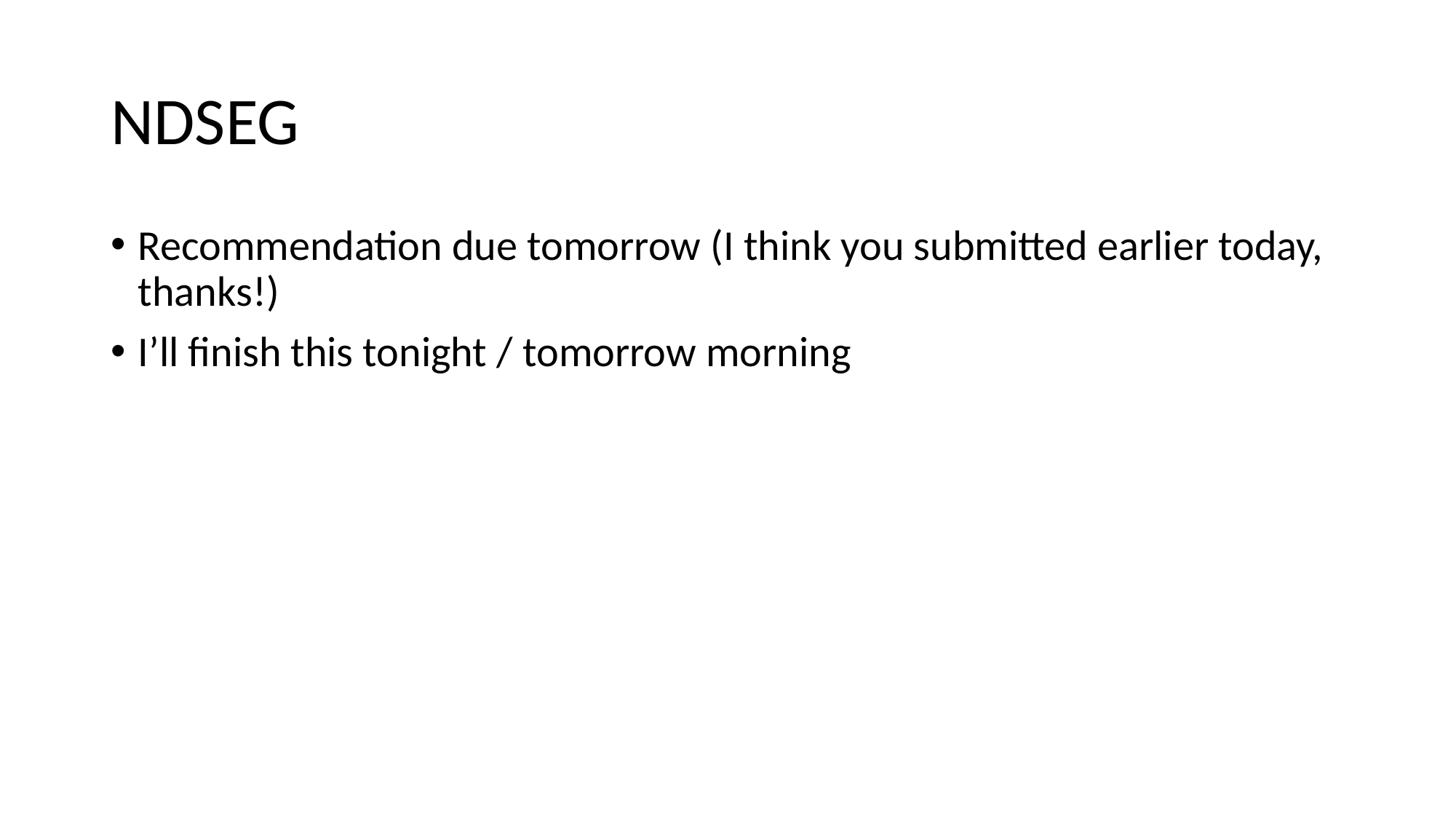

# NDSEG
Recommendation due tomorrow (I think you submitted earlier today, thanks!)
I’ll finish this tonight / tomorrow morning